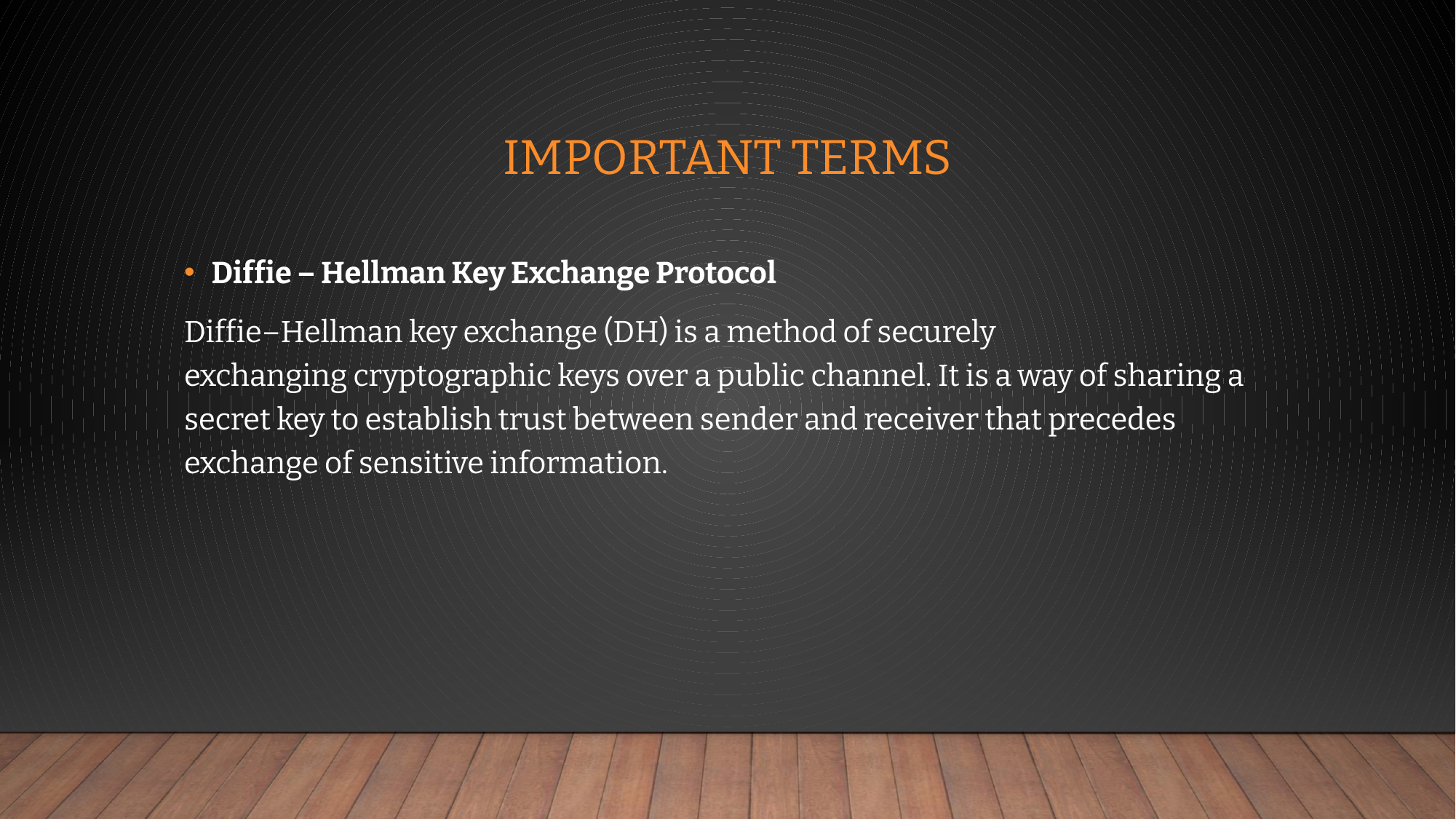

# IMPORTANT TERMS
Diffie – Hellman Key Exchange Protocol
Diffie–Hellman key exchange (DH) is a method of securely exchanging cryptographic keys over a public channel. It is a way of sharing a secret key to establish trust between sender and receiver that precedes exchange of sensitive information.